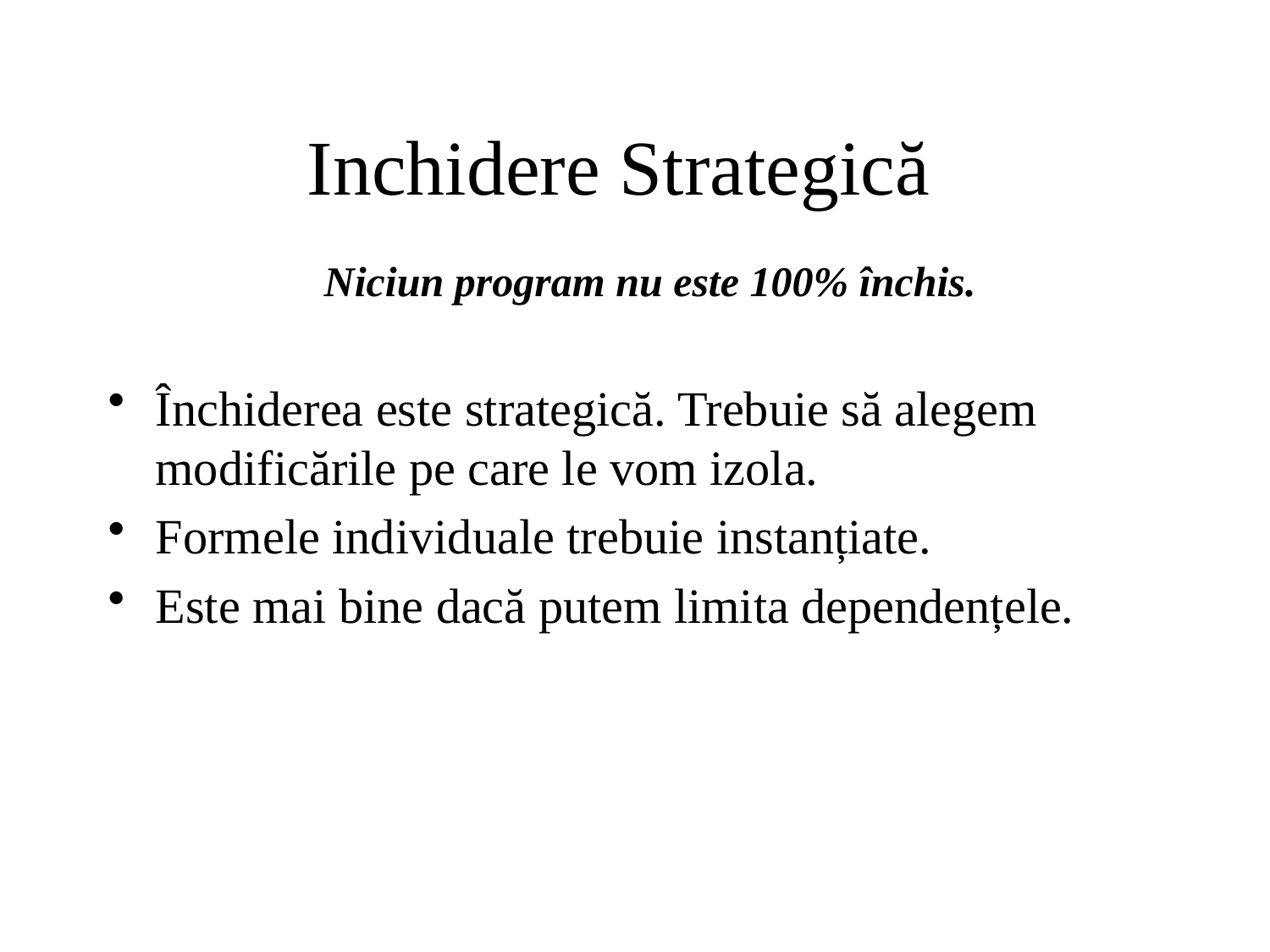

# Inchidere Strategică
Niciun program nu este 100% închis.
Închiderea este strategică. Trebuie să alegem modificările pe care le vom izola.
Formele individuale trebuie instanțiate.
Este mai bine dacă putem limita dependențele.